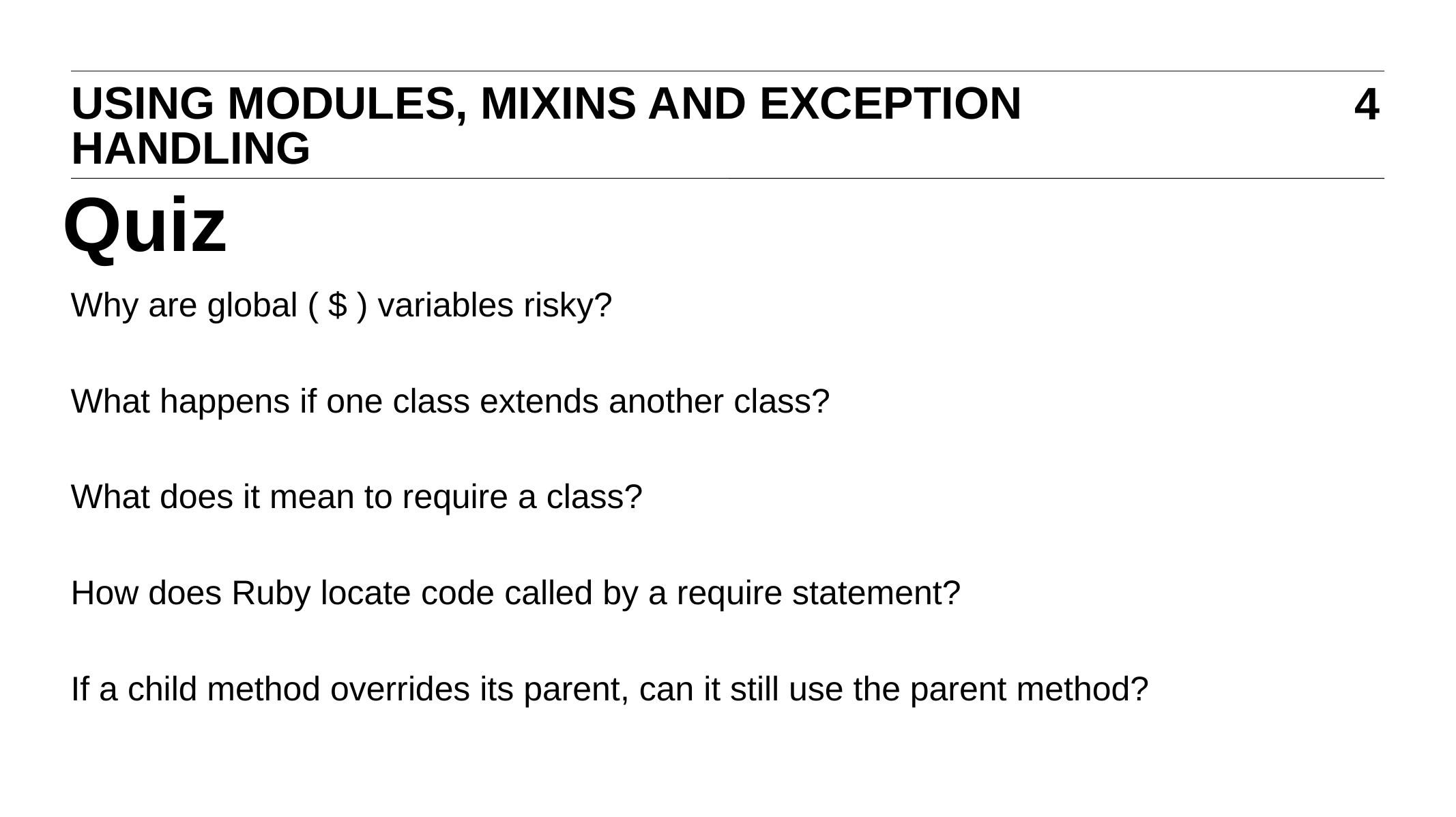

USING MODULES, MIXINS AND EXCEPTION HANDLING
4

# Quiz
Why are global ( $ ) variables risky?
What happens if one class extends another class?
What does it mean to require a class?
How does Ruby locate code called by a require statement?
If a child method overrides its parent, can it still use the parent method?